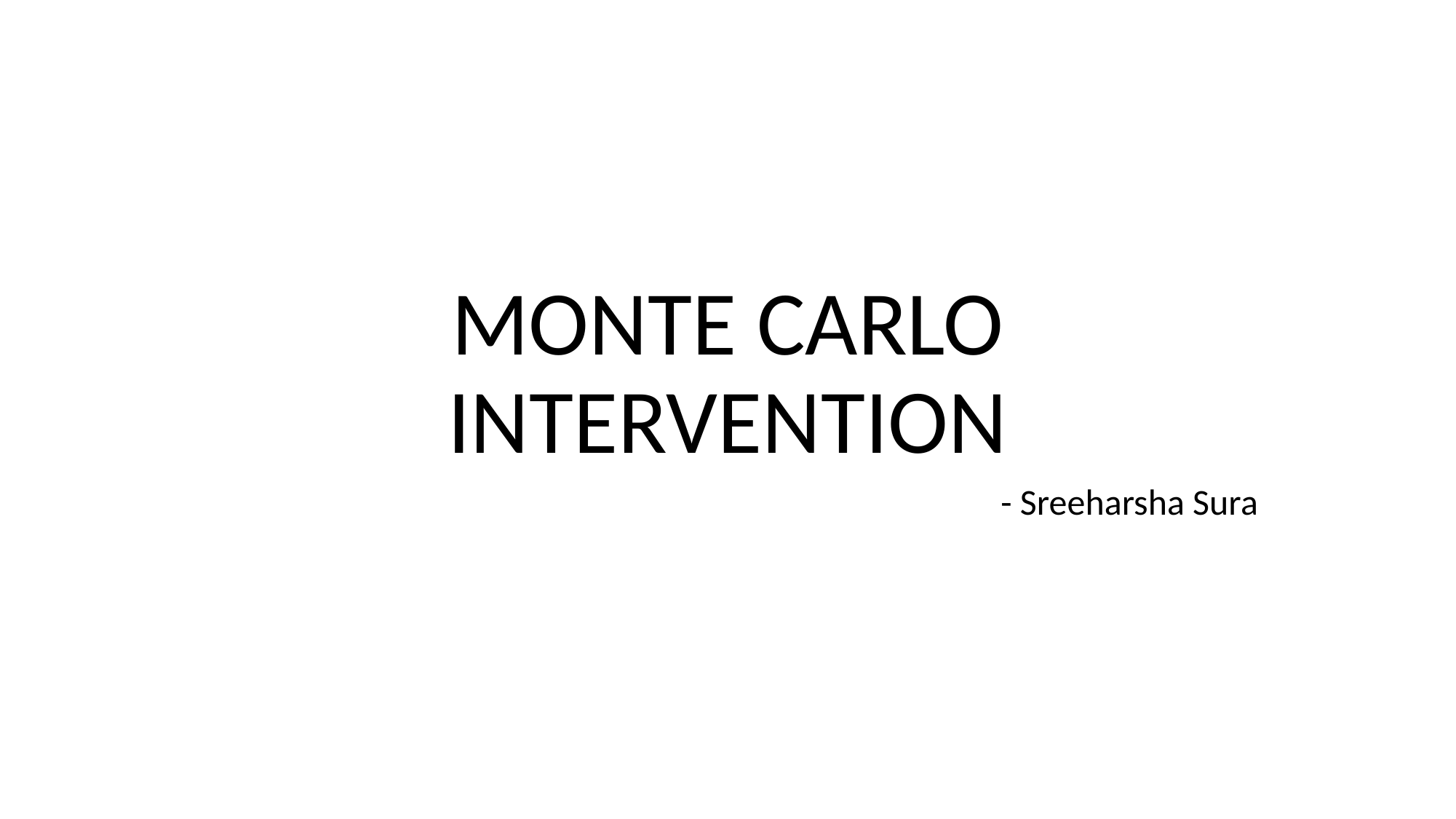

# MONTE CARLO INTERVENTION
    - Sreeharsha Sura